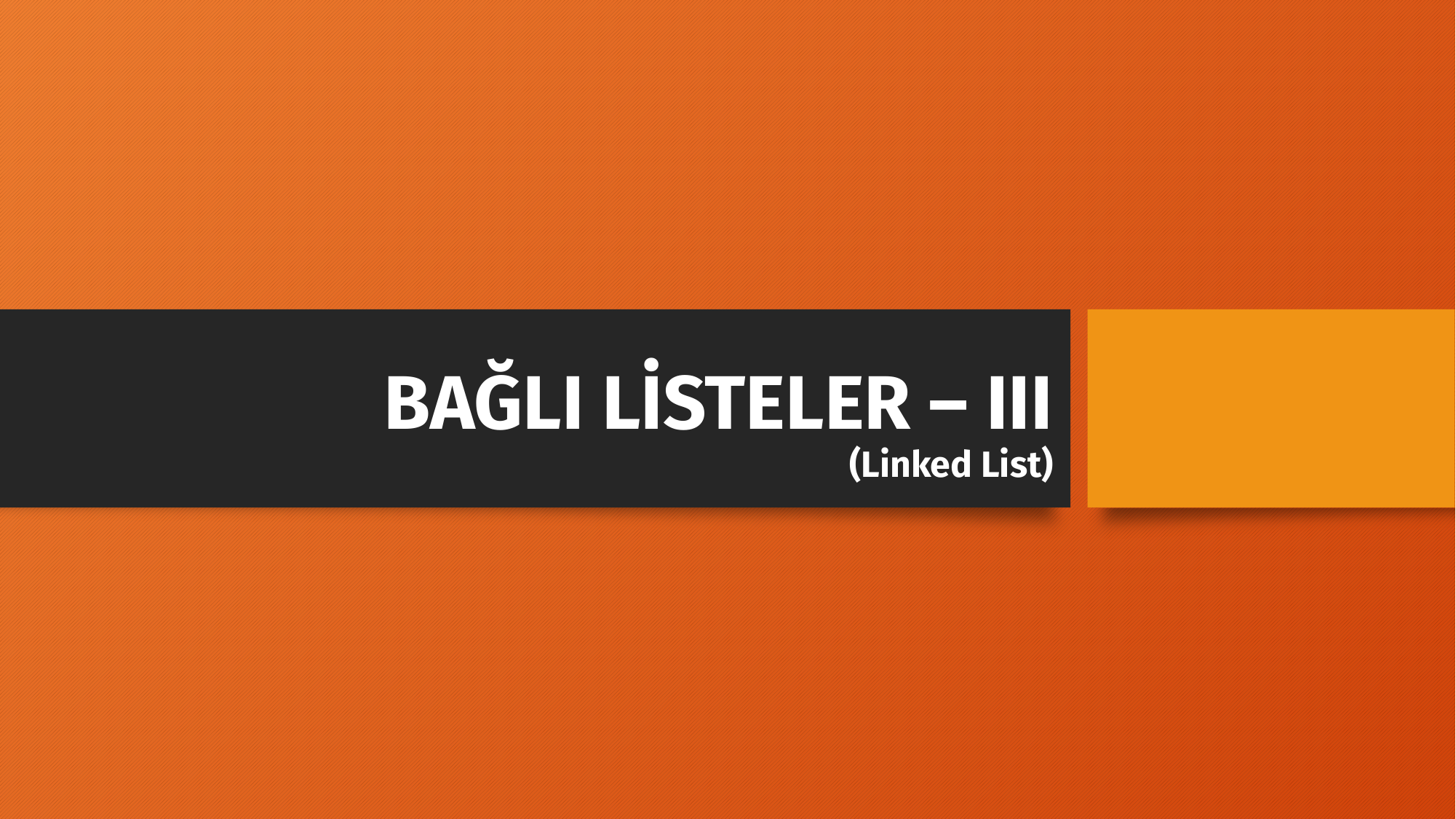

# BAĞLI LİSTELER – III (Linked List)